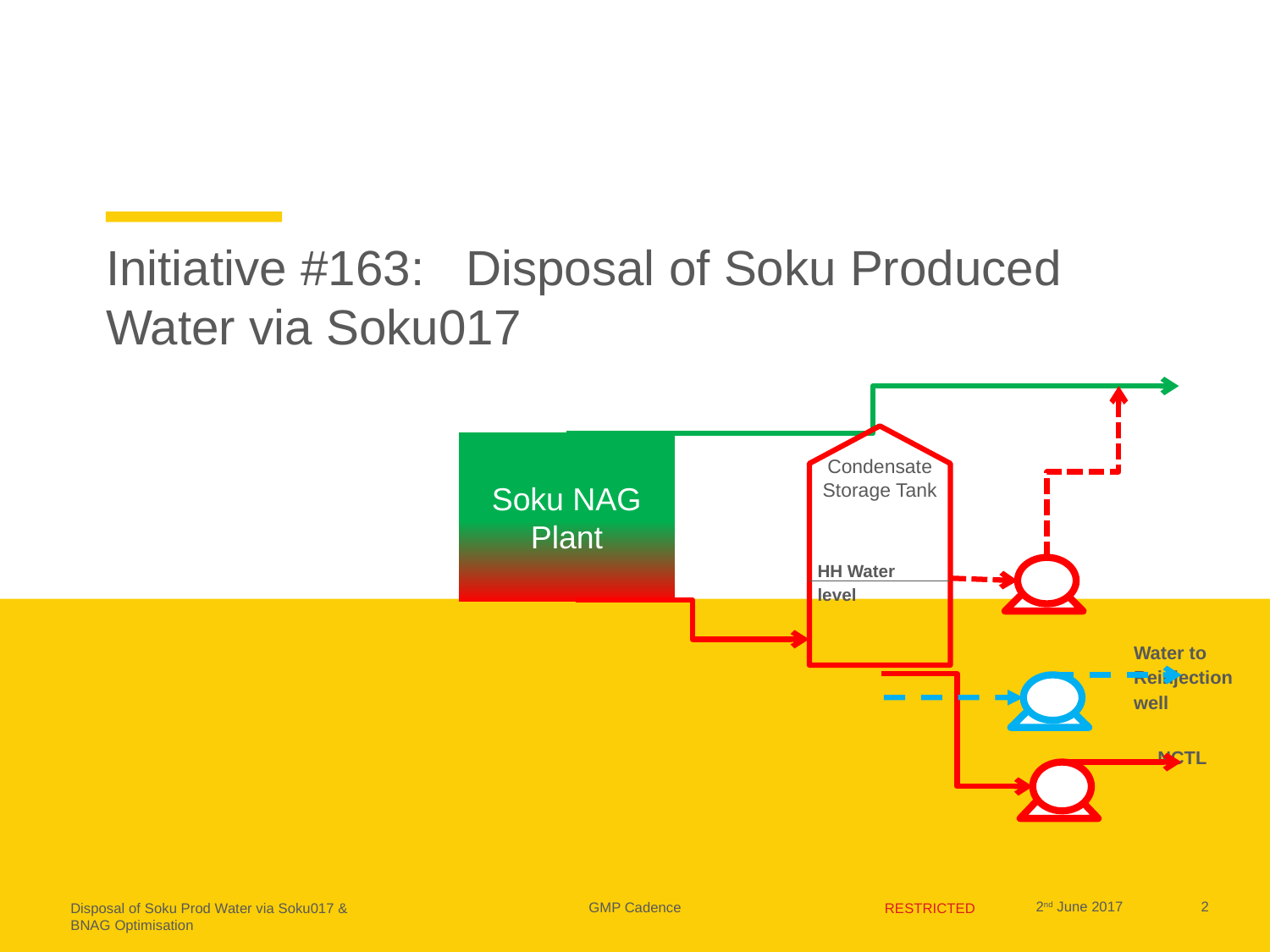

Initiative #163:   Disposal of Soku Produced Water via Soku017
Condensate Storage Tank

HH Water level

Soku NAG Plant
Water to Reinjection well
NCTL